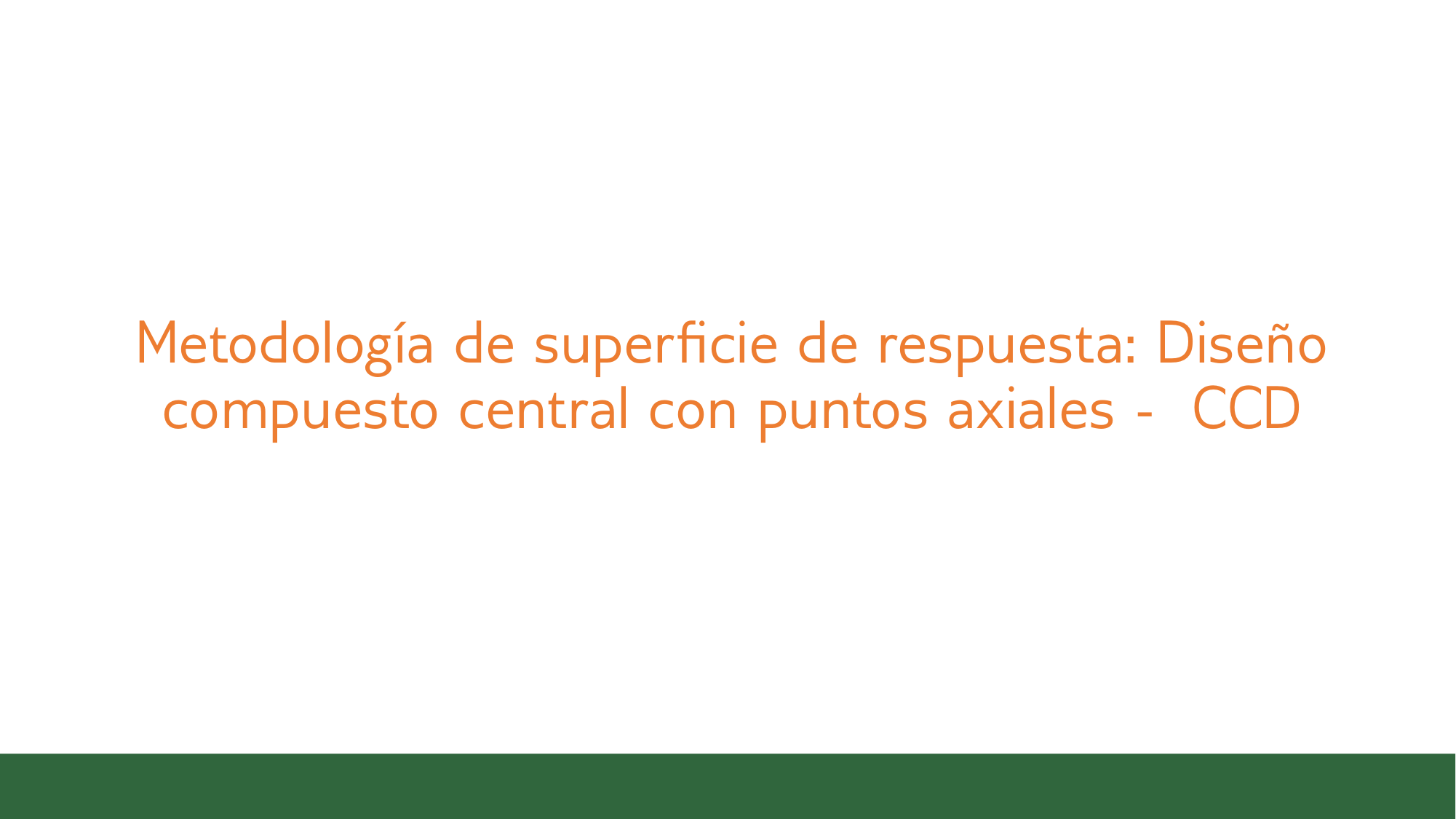

# Metodología de superficie de respuesta: Diseño compuesto central con puntos axiales -  CCD